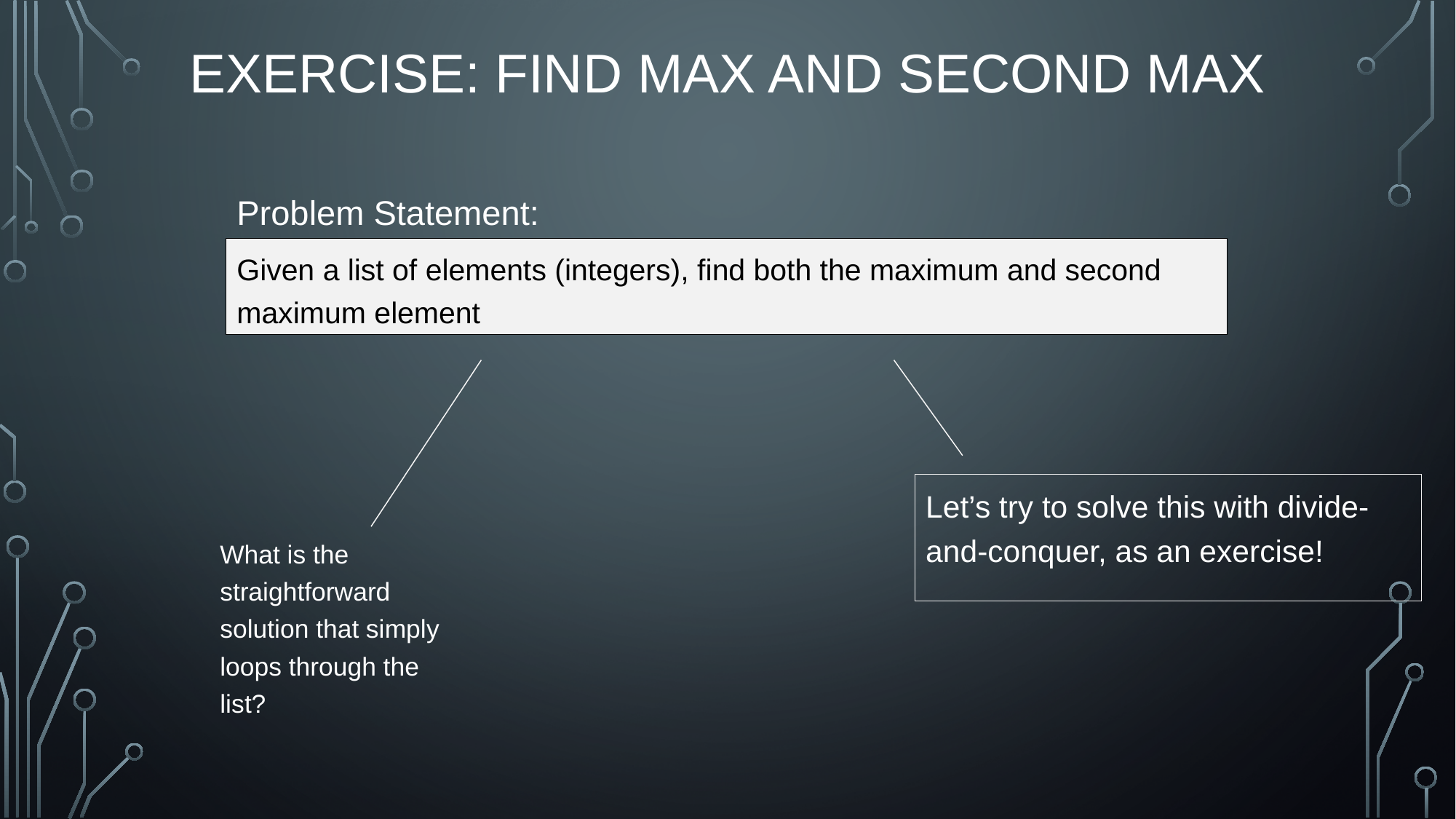

# Exercise: Find Max AND Second Max
Problem Statement:
Given a list of elements (integers), find both the maximum and second maximum element
Let’s try to solve this with divide-and-conquer, as an exercise!
What is the straightforward solution that simply loops through the list?